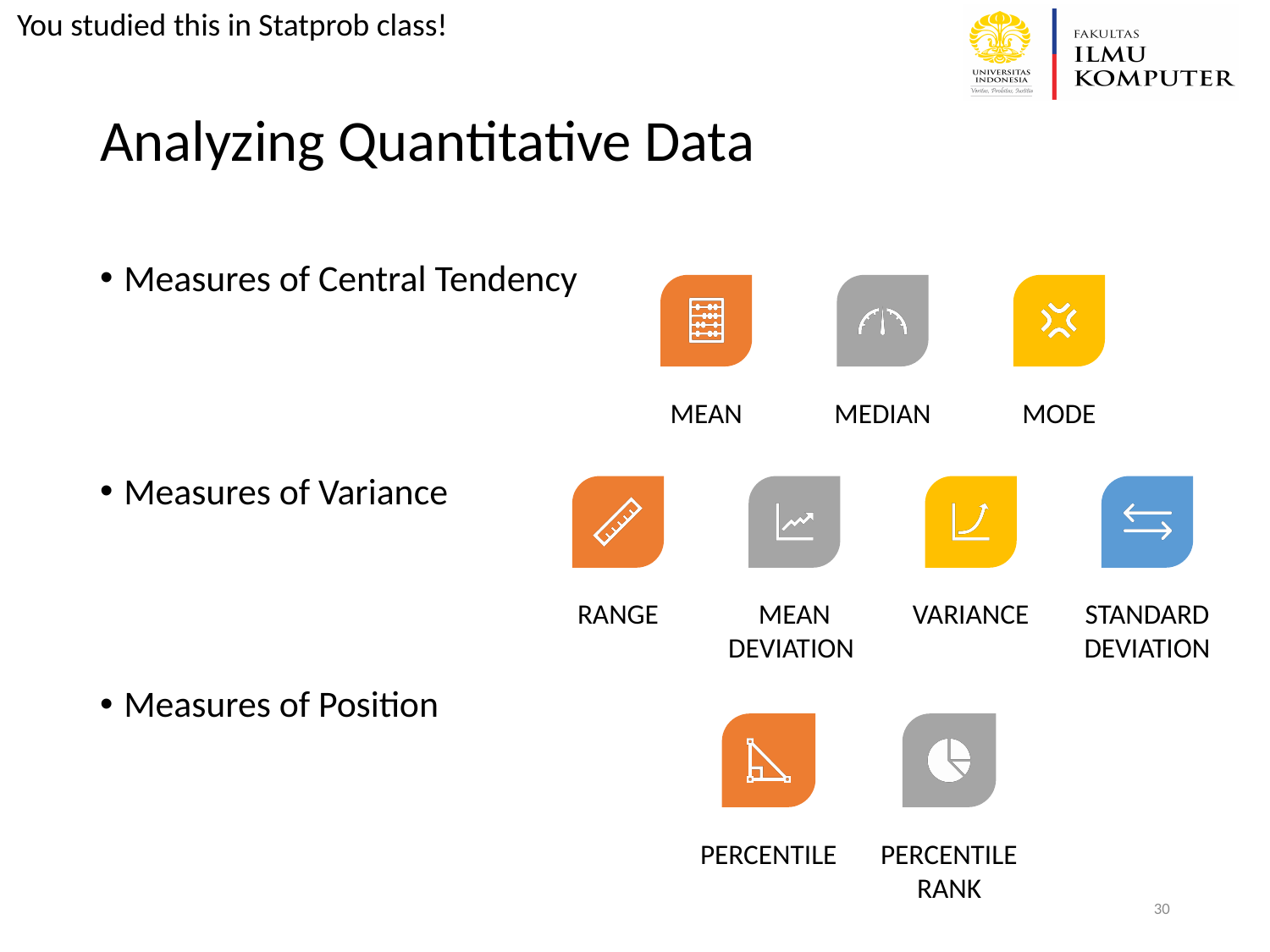

You studied this in Statprob class!
# Analyzing Quantitative Data
Measures of Central Tendency

Measures of Variance

Measures of Position

Mean
Median
Mode
range
mean deviation
variance
standard deviation
Percentile
Percentile Rank
30